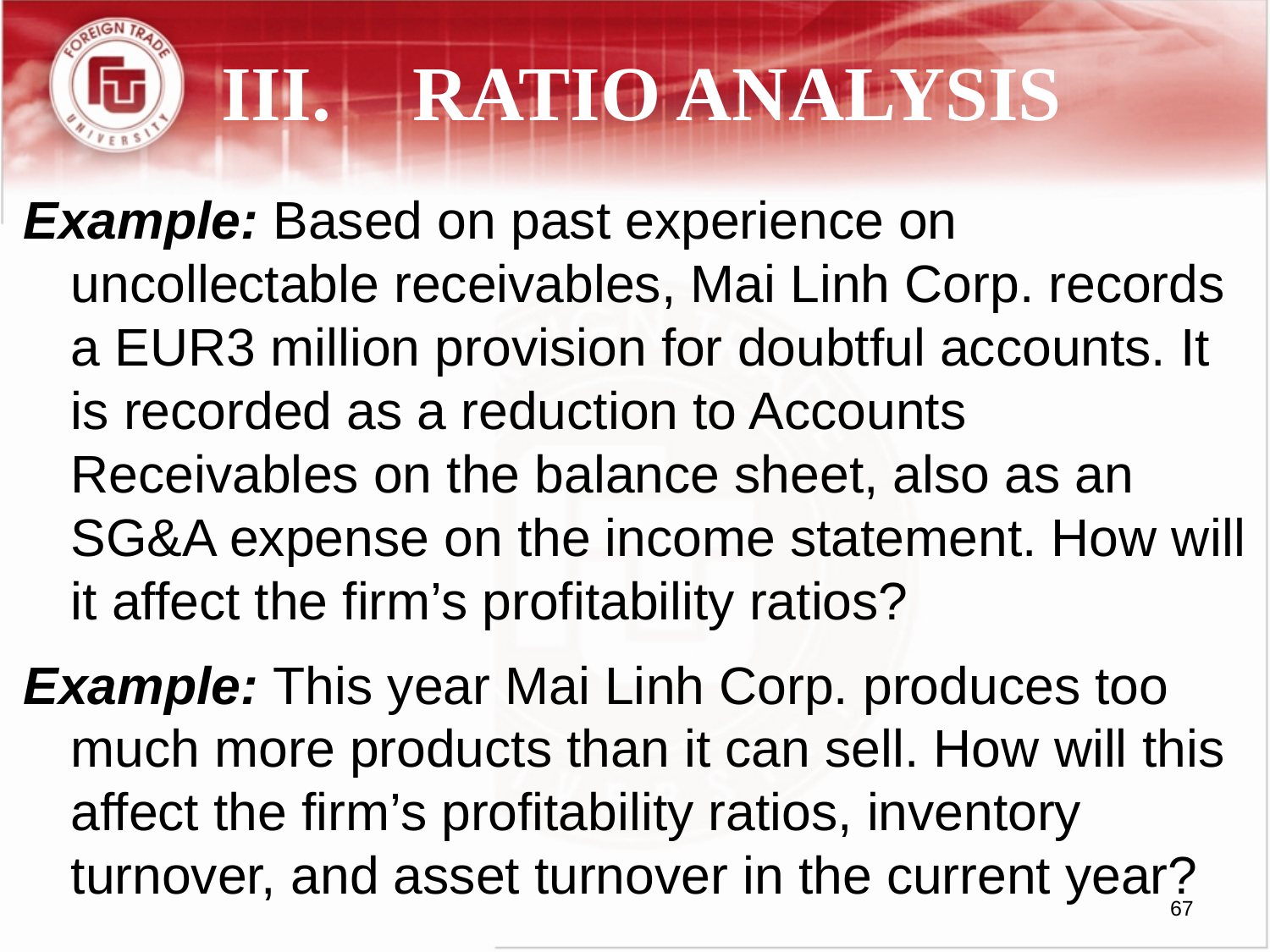

# III.	RATIO ANALYSIS
Example: Based on past experience on uncollectable receivables, Mai Linh Corp. records a EUR3 million provision for doubtful accounts. It is recorded as a reduction to Accounts Receivables on the balance sheet, also as an SG&A expense on the income statement. How will it affect the firm’s profitability ratios?
Example: This year Mai Linh Corp. produces too much more products than it can sell. How will this affect the firm’s profitability ratios, inventory turnover, and asset turnover in the current year?

67